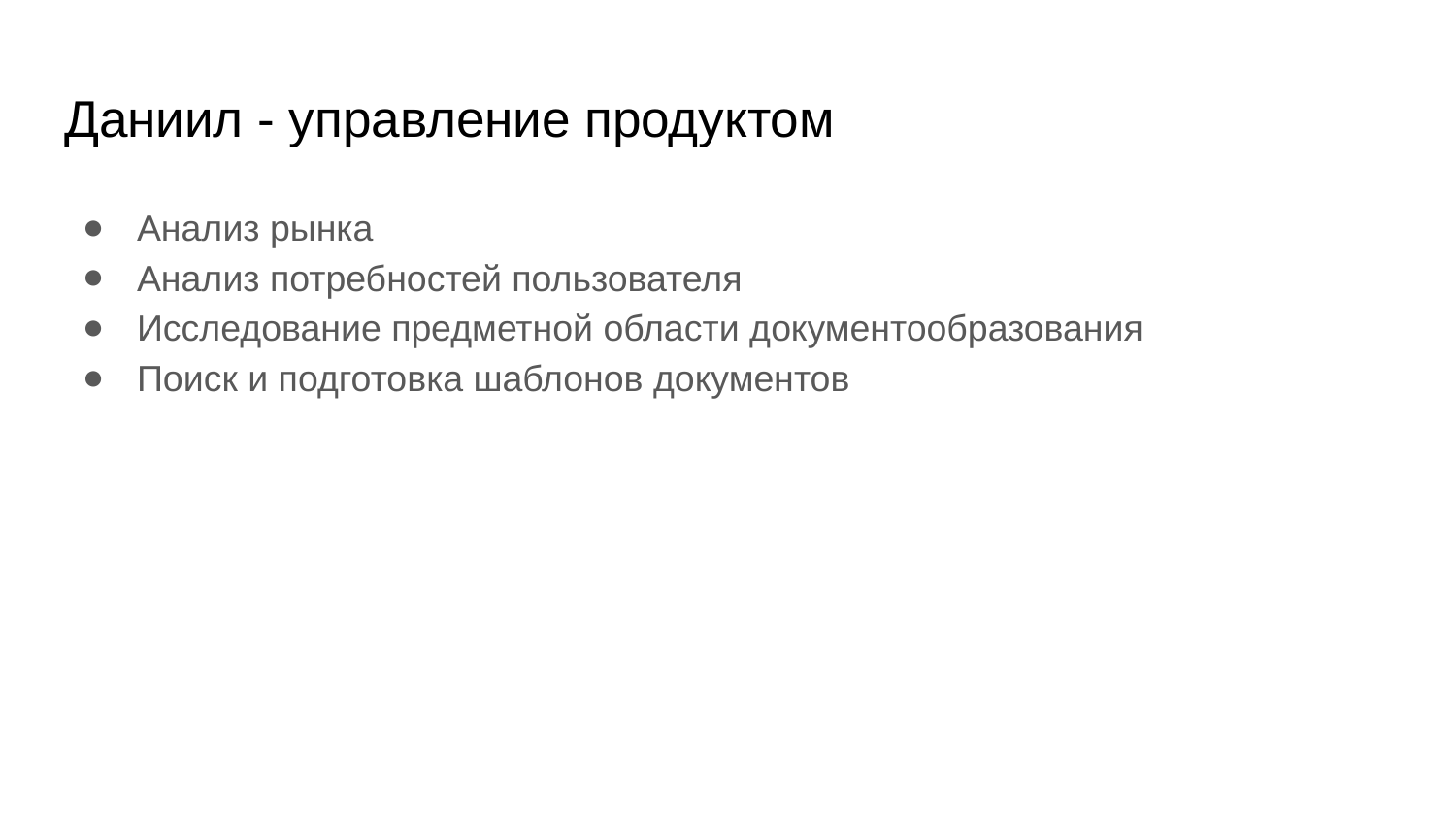

# Даниил - управление продуктом
Анализ рынка
Анализ потребностей пользователя
Исследование предметной области документообразования
Поиск и подготовка шаблонов документов